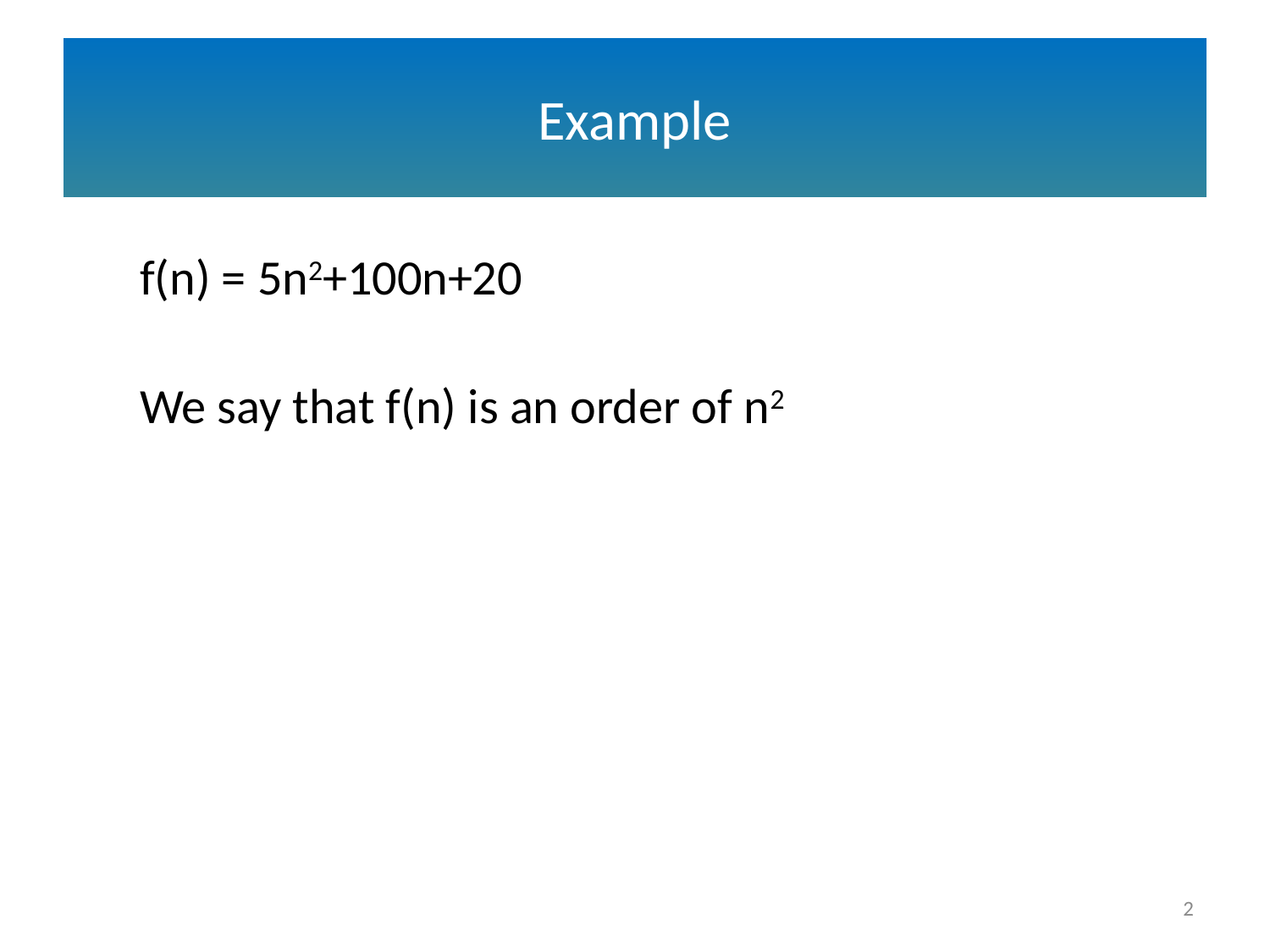

# Example
f(n) = 5n2+100n+20
We say that f(n) is an order of n2

2